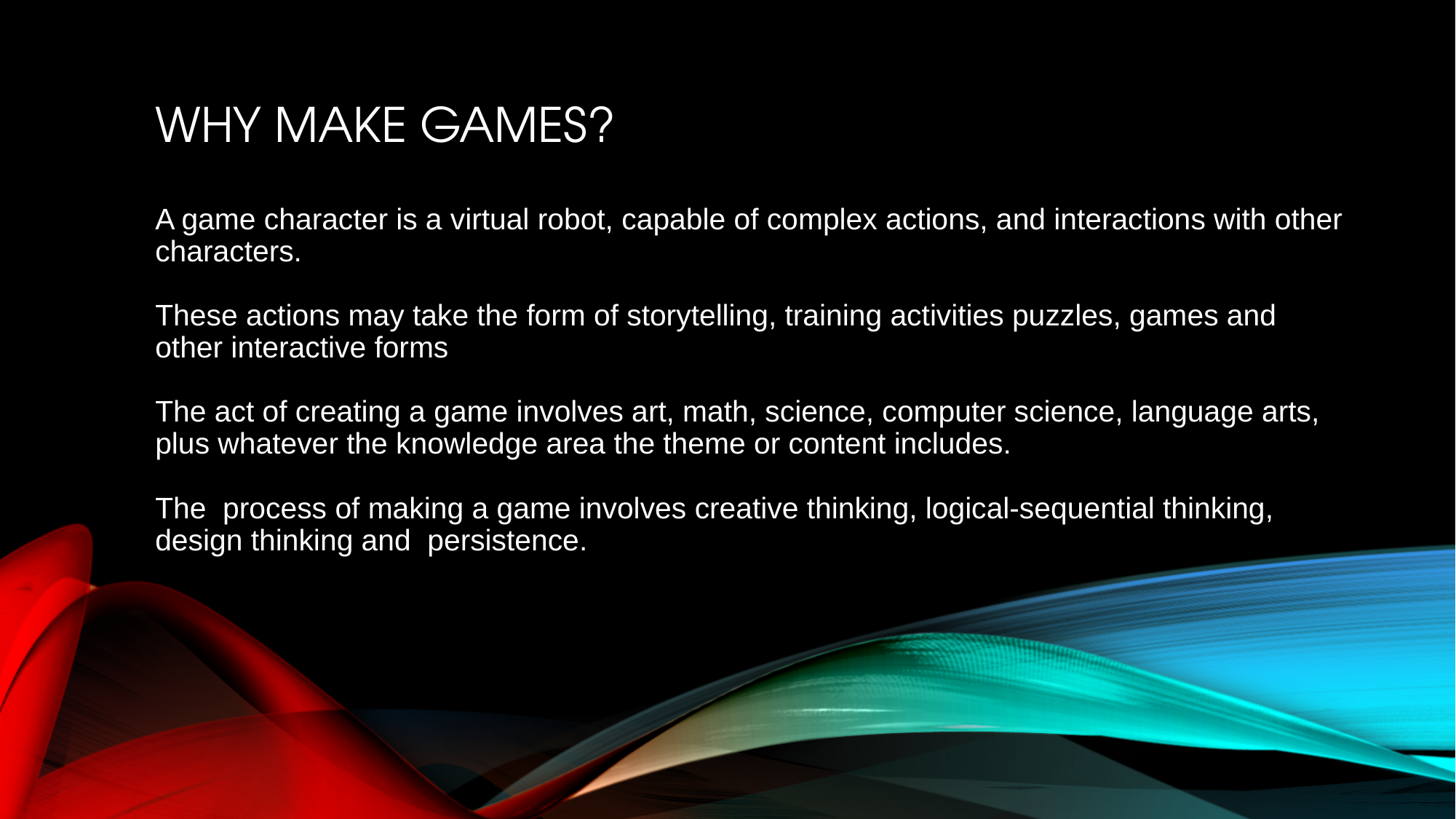

# WHY MAKE GAMEs? A game character is a virtual robot, capable of complex actions, and interactions with other characters. These actions may take the form of storytelling, training activities puzzles, games and other interactive forms The act of creating a game involves art, math, science, computer science, language arts, plus whatever the knowledge area the theme or content includes. The  process of making a game involves creative thinking, logical-sequential thinking, design thinking and  persistence.